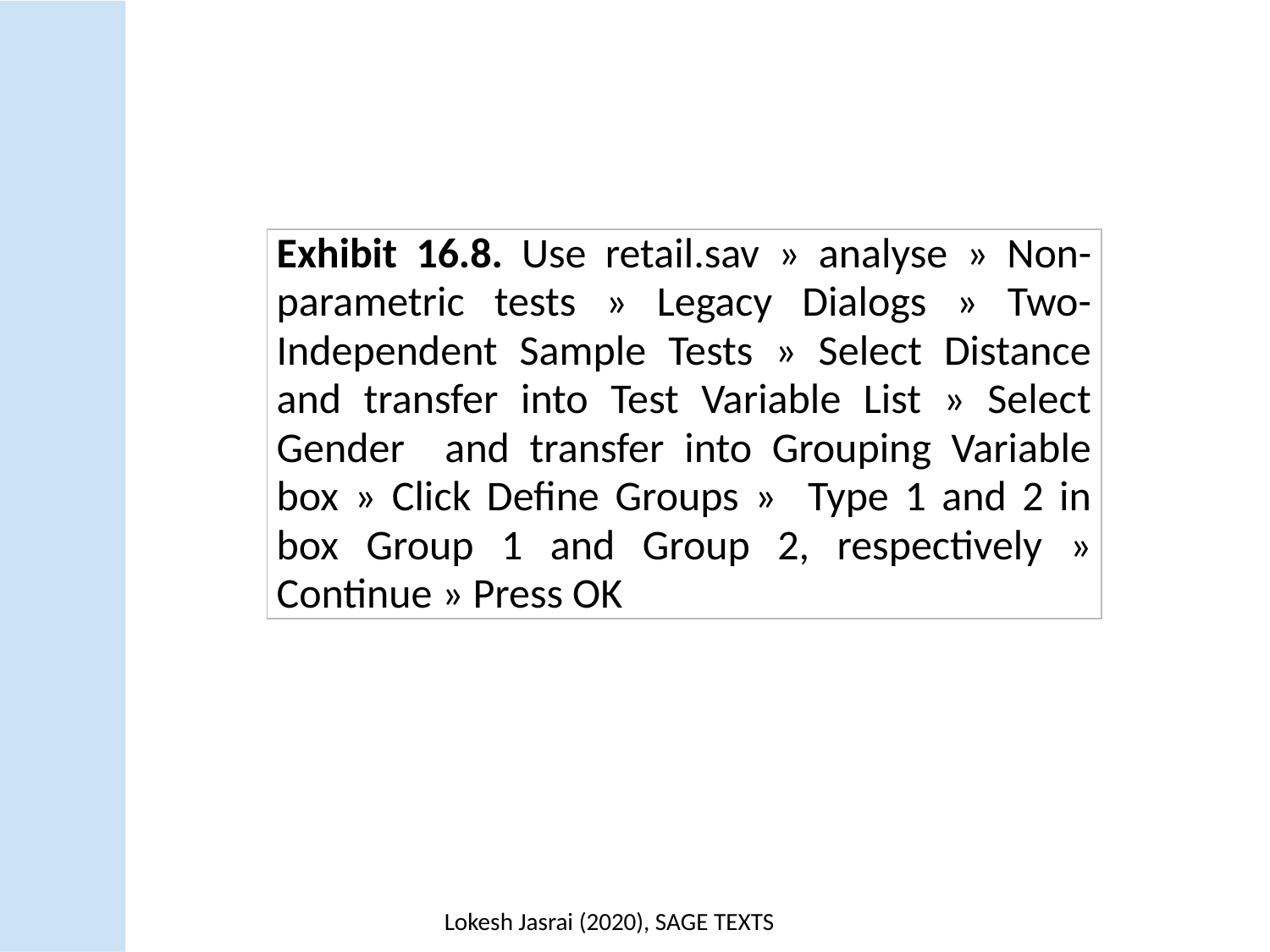

| Exhibit 16.8. Use retail.sav » analyse » Non-parametric tests » Legacy Dialogs » Two-Independent Sample Tests » Select Distance and transfer into Test Variable List » Select Gender and transfer into Grouping Variable box » Click Define Groups » Type 1 and 2 in box Group 1 and Group 2, respectively » Continue » Press OK |
| --- |
Lokesh Jasrai (2020), SAGE TEXTS